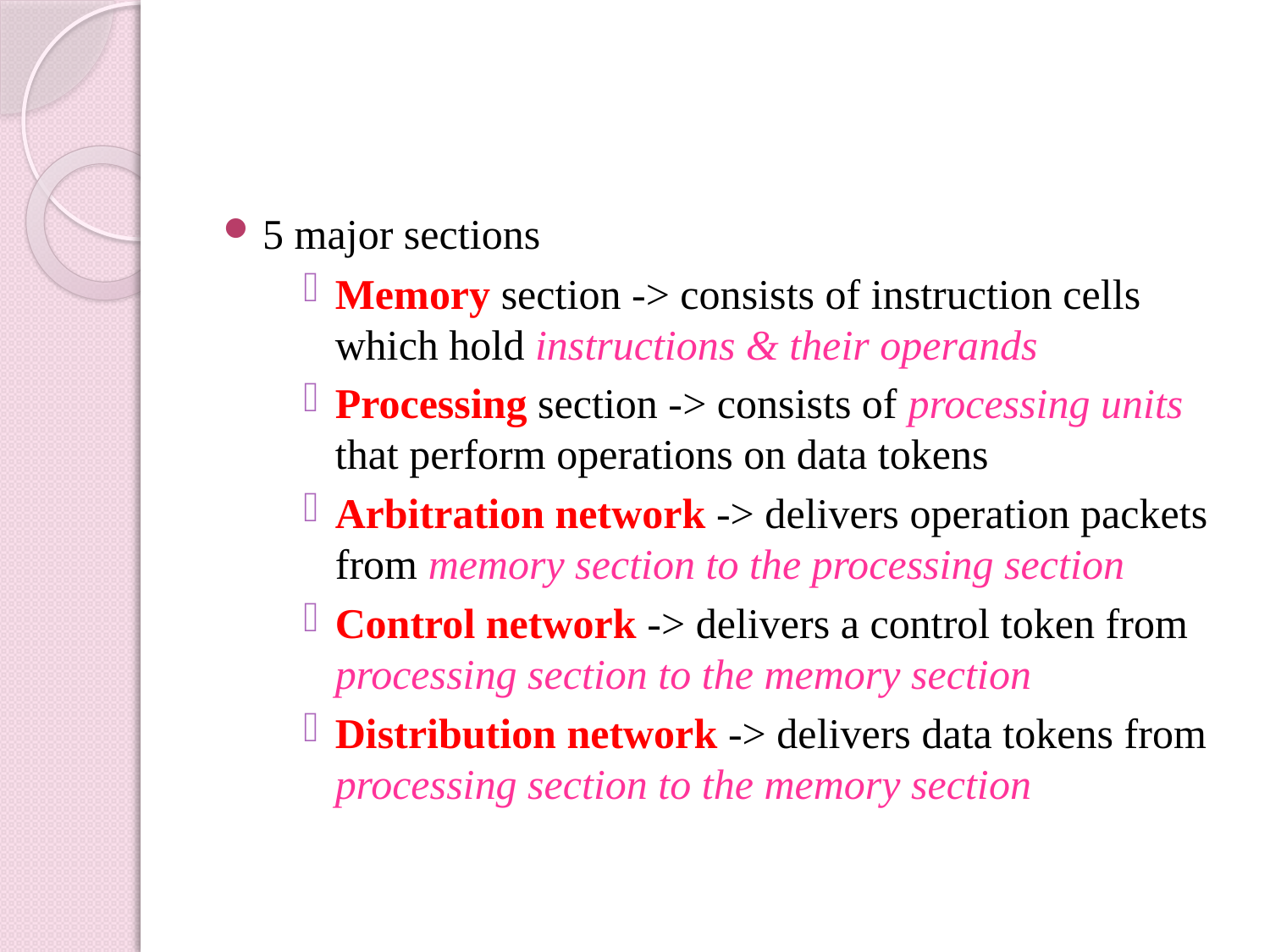

#
5 major sections
Memory section -> consists of instruction cells which hold instructions & their operands
Processing section -> consists of processing units that perform operations on data tokens
Arbitration network -> delivers operation packets from memory section to the processing section
Control network -> delivers a control token from processing section to the memory section
Distribution network -> delivers data tokens from processing section to the memory section